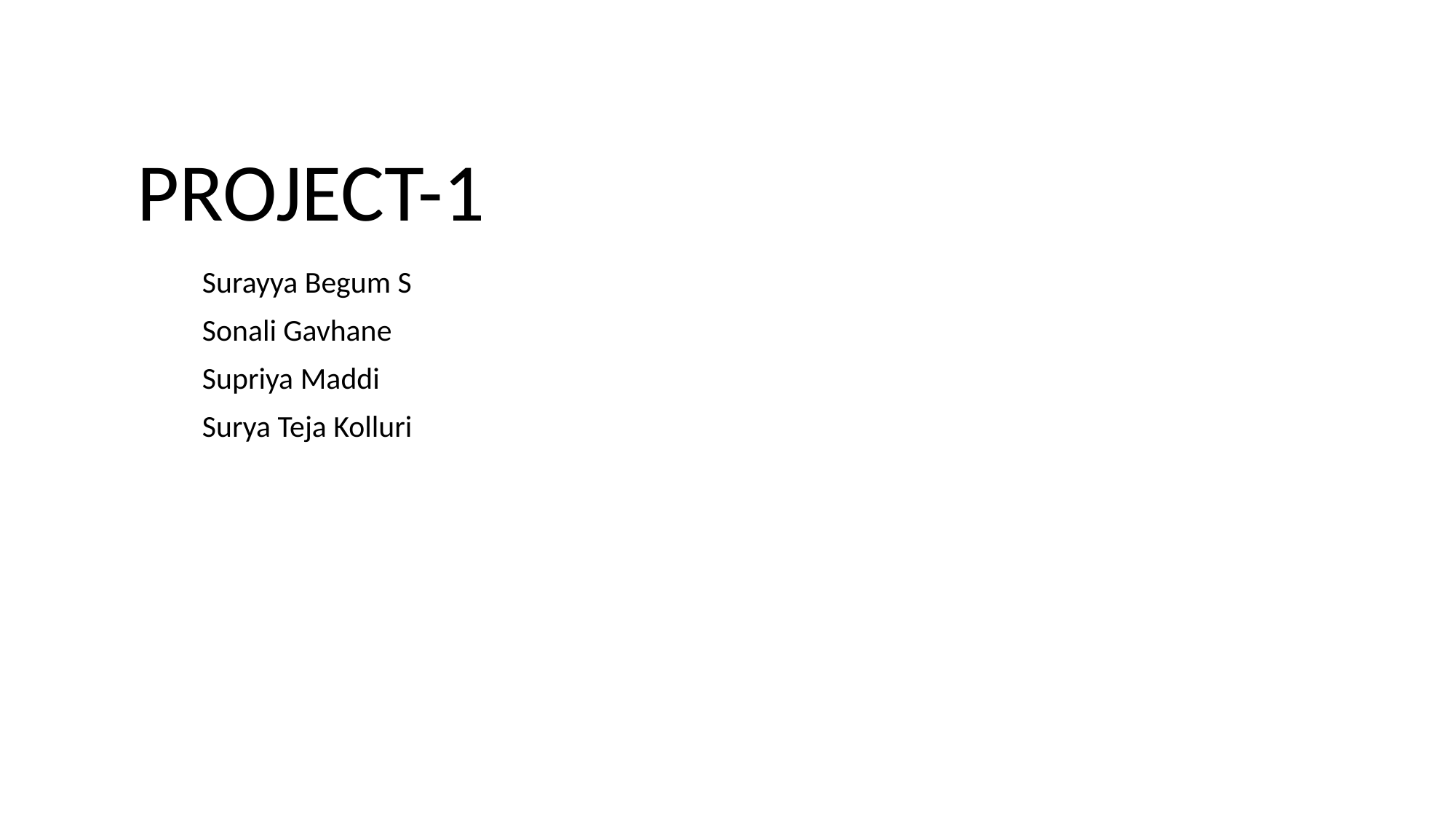

# PROJECT-1
Surayya Begum S
Sonali Gavhane
Supriya Maddi
Surya Teja Kolluri